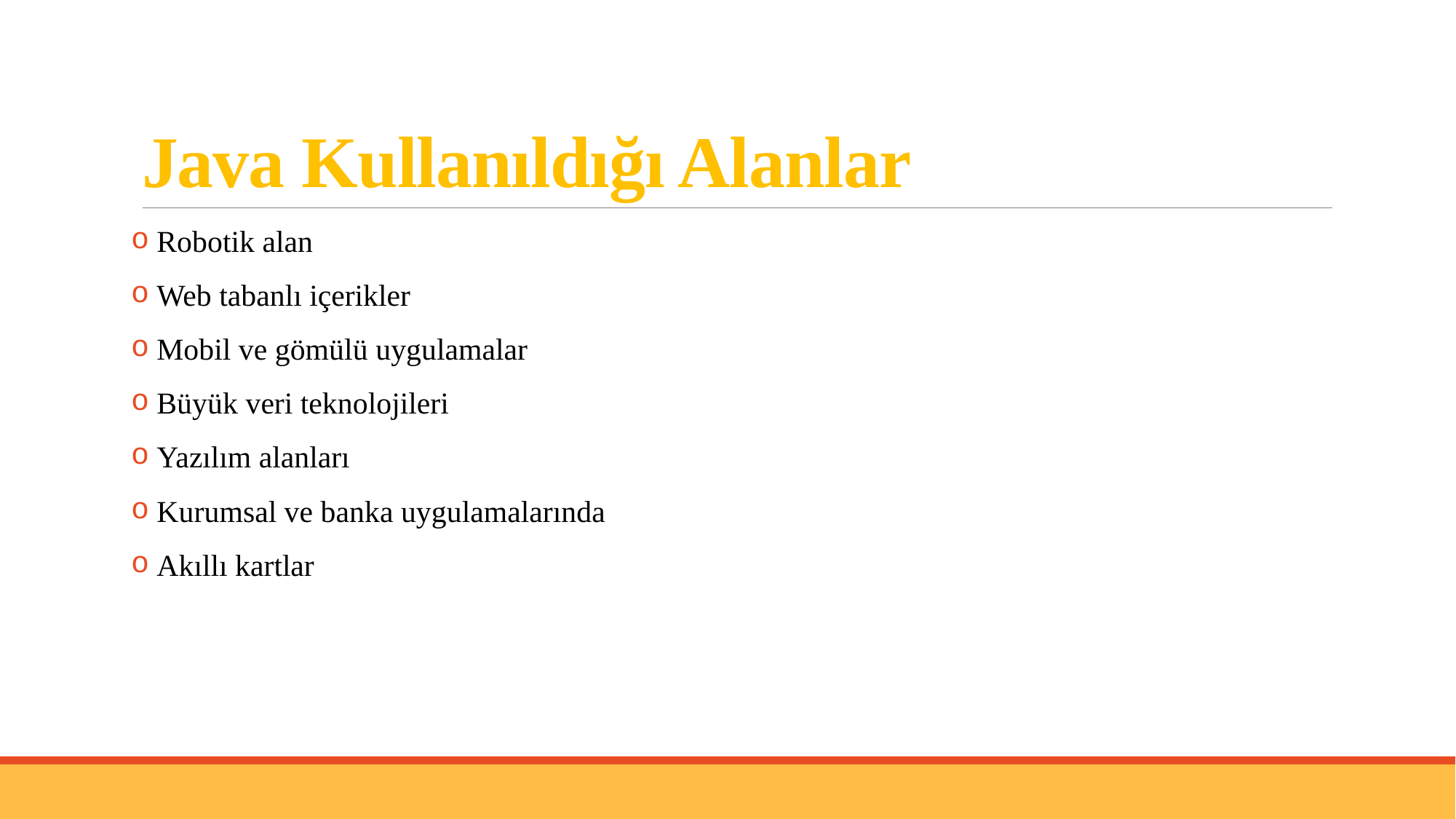

# Java Kullanıldığı Alanlar
 Robotik alan
 Web tabanlı içerikler
 Mobil ve gömülü uygulamalar
 Büyük veri teknolojileri
 Yazılım alanları
 Kurumsal ve banka uygulamalarında
 Akıllı kartlar